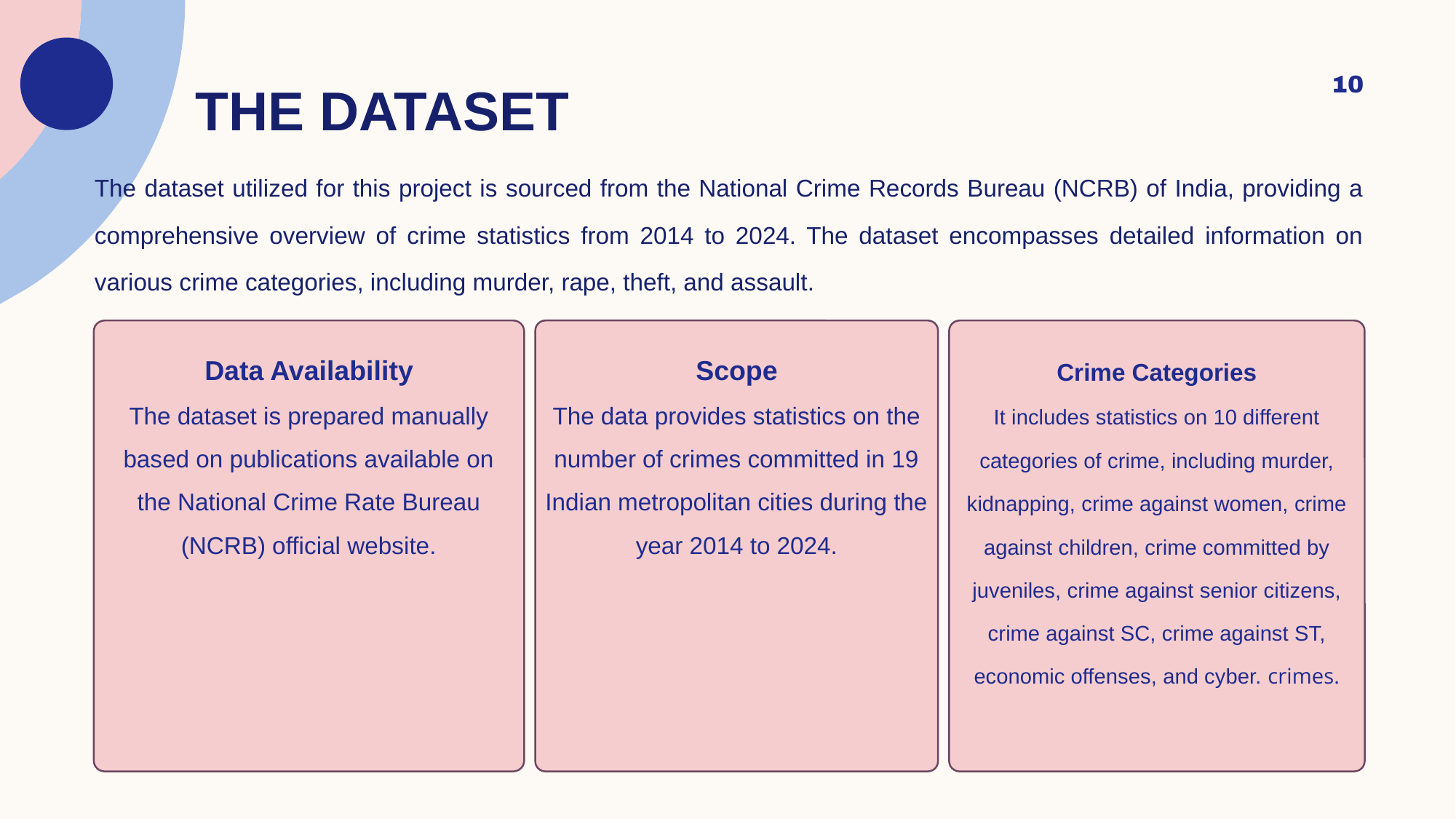

# The Dataset
10
The dataset utilized for this project is sourced from the National Crime Records Bureau (NCRB) of India, providing a comprehensive overview of crime statistics from 2014 to 2024. The dataset encompasses detailed information on various crime categories, including murder, rape, theft, and assault.

Data Availability
The dataset is prepared manually based on publications available on the National Crime Rate Bureau (NCRB) official website.
Scope
The data provides statistics on the number of crimes committed in 19 Indian metropolitan cities during the year 2014 to 2024.
Crime Categories
It includes statistics on 10 different categories of crime, including murder, kidnapping, crime against women, crime against children, crime committed by juveniles, crime against senior citizens, crime against SC, crime against ST, economic offenses, and cyber. crimes.